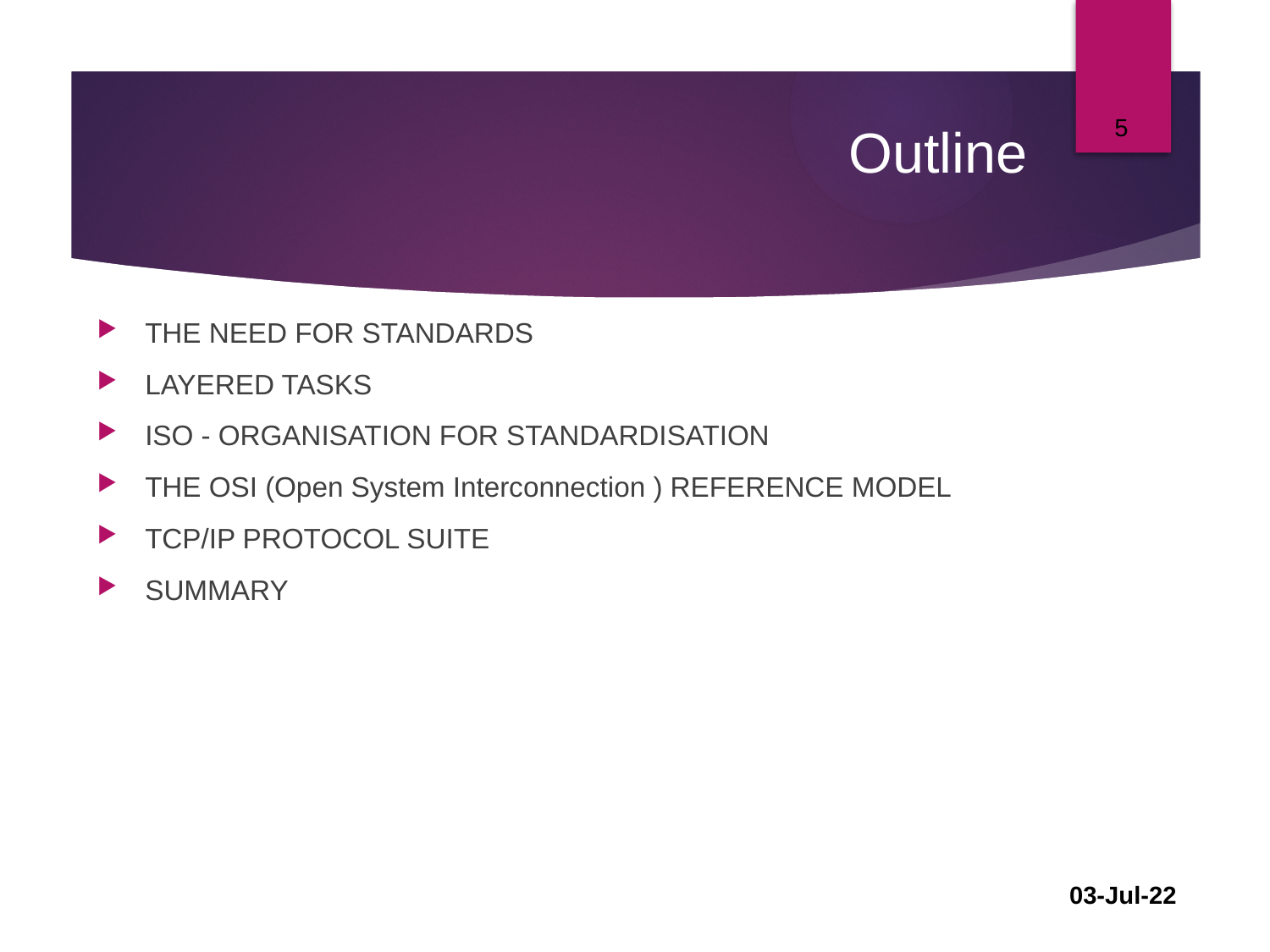

5
# Outline
THE NEED FOR STANDARDS
LAYERED TASKS
ISO - ORGANISATION FOR STANDARDISATION
THE OSI (Open System Interconnection ) REFERENCE MODEL
TCP/IP PROTOCOL SUITE
SUMMARY
03-Jul-22